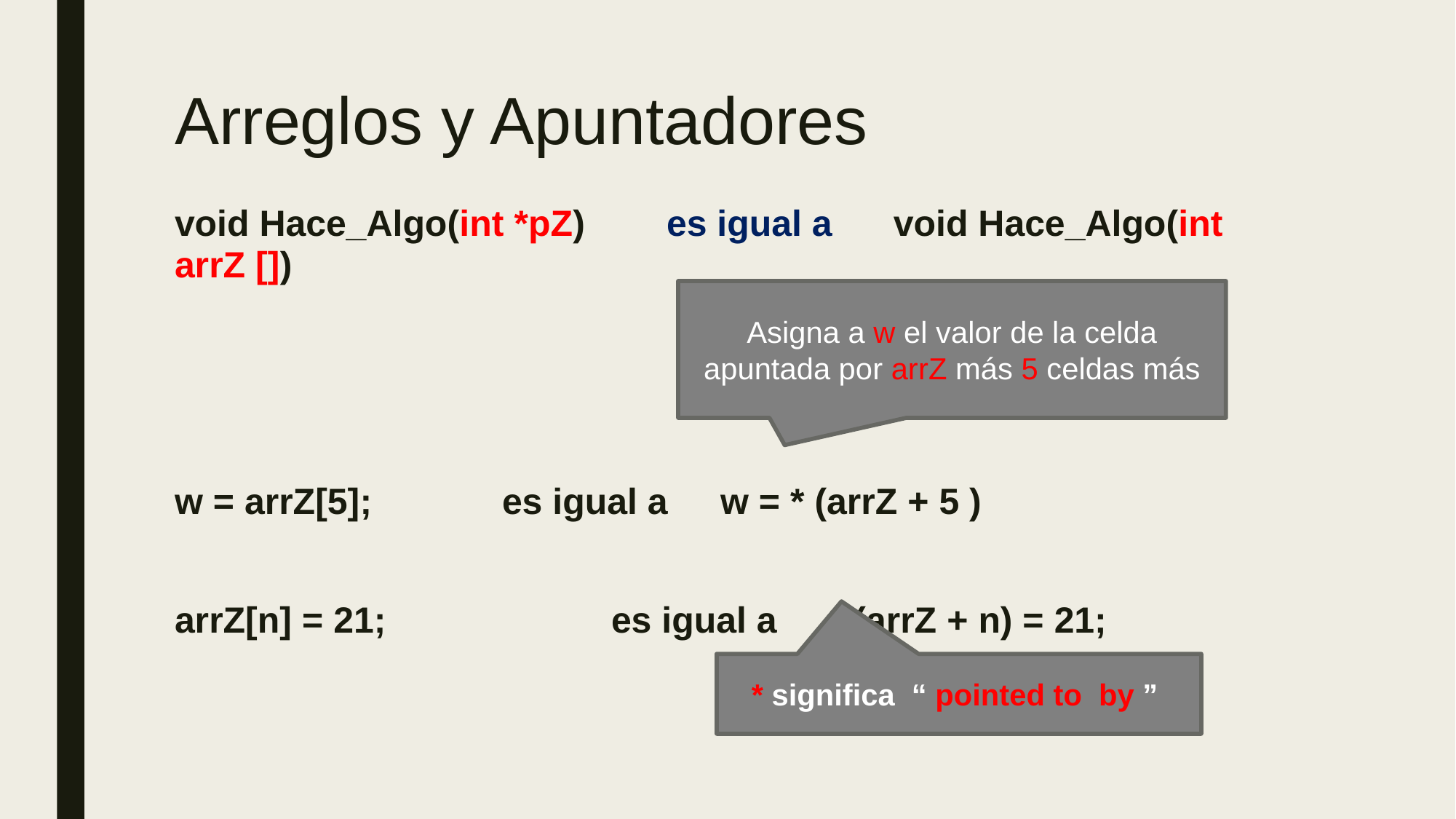

# Arreglos y Apuntadores
void Hace_Algo(int *pZ)        es igual a      void Hace_Algo(int arrZ [])

w = arrZ[5]; 		es igual a 	w = * (arrZ + 5 )

arrZ[n] = 21; 		es igual a 	* (arrZ + n) = 21;

Asigna a w el valor de la celda apuntada por arrZ más 5 celdas más
* significa  “ pointed to  by ”